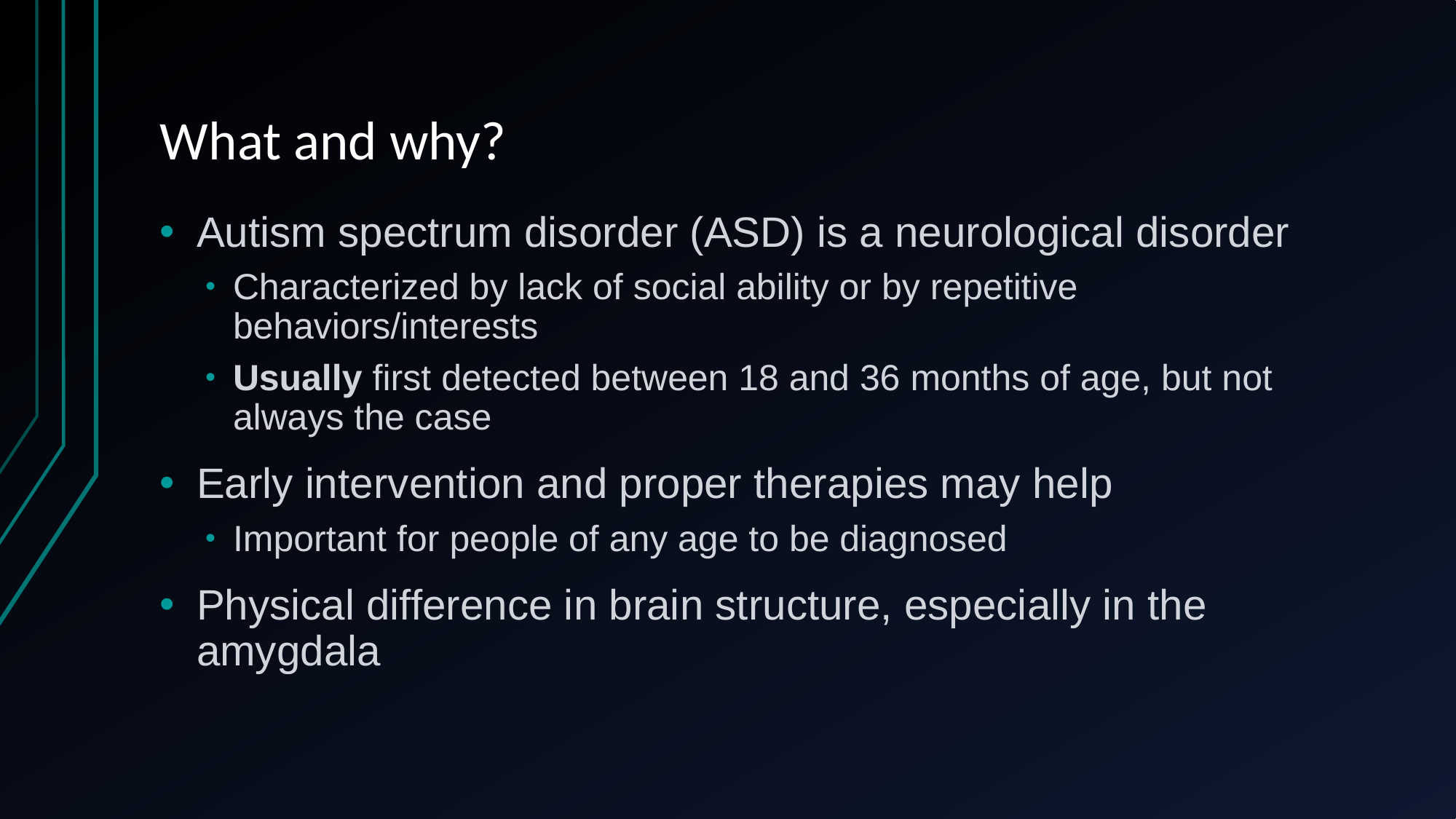

# What and why?
Autism spectrum disorder (ASD) is a neurological disorder
Characterized by lack of social ability or by repetitive behaviors/interests
Usually first detected between 18 and 36 months of age, but not always the case
Early intervention and proper therapies may help
Important for people of any age to be diagnosed
Physical difference in brain structure, especially in the amygdala